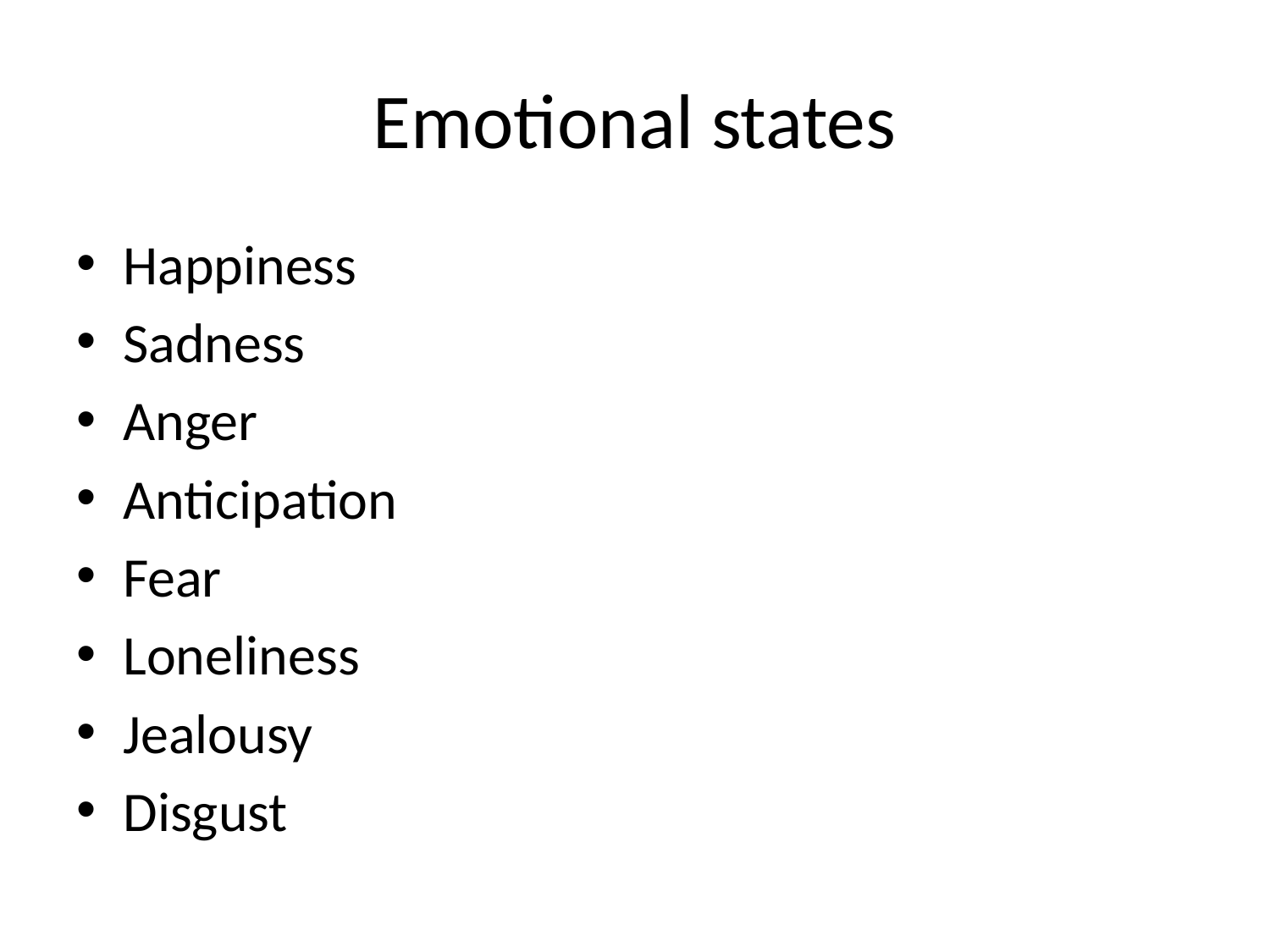

# Emotional states
Happiness
Sadness
Anger
Anticipation
Fear
Loneliness
Jealousy
Disgust